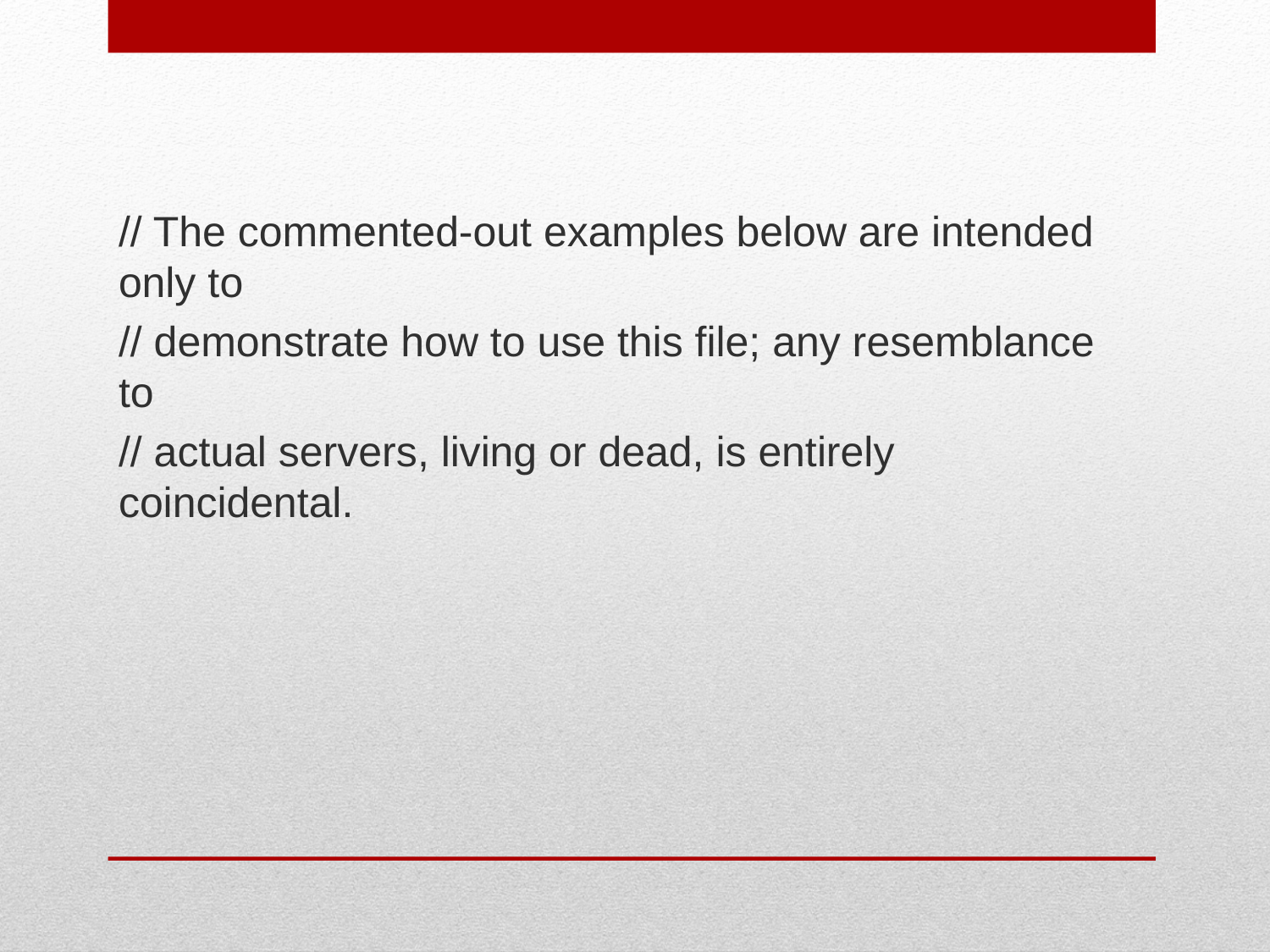

// The commented-out examples below are intended only to
// demonstrate how to use this file; any resemblance to
// actual servers, living or dead, is entirely coincidental.
#